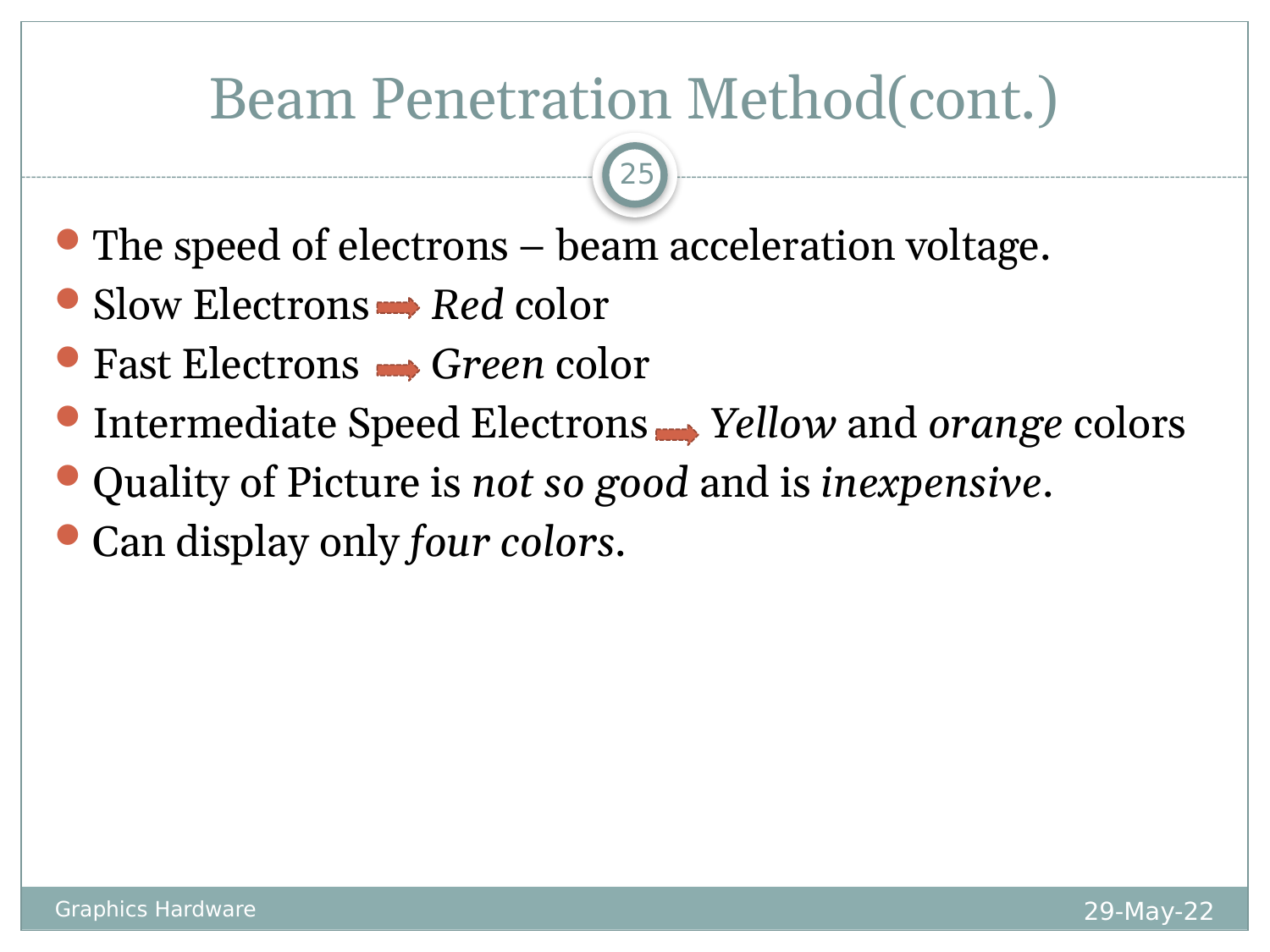

# Beam Penetration Method(cont.)
25
The speed of electrons – beam acceleration voltage.
Slow Electrons      Red color
Fast Electrons       Green color
Intermediate Speed Electrons      Yellow and orange colors
Quality of Picture is not so good and is inexpensive.
Can display only four colors.

29-May-22
Graphics Hardware